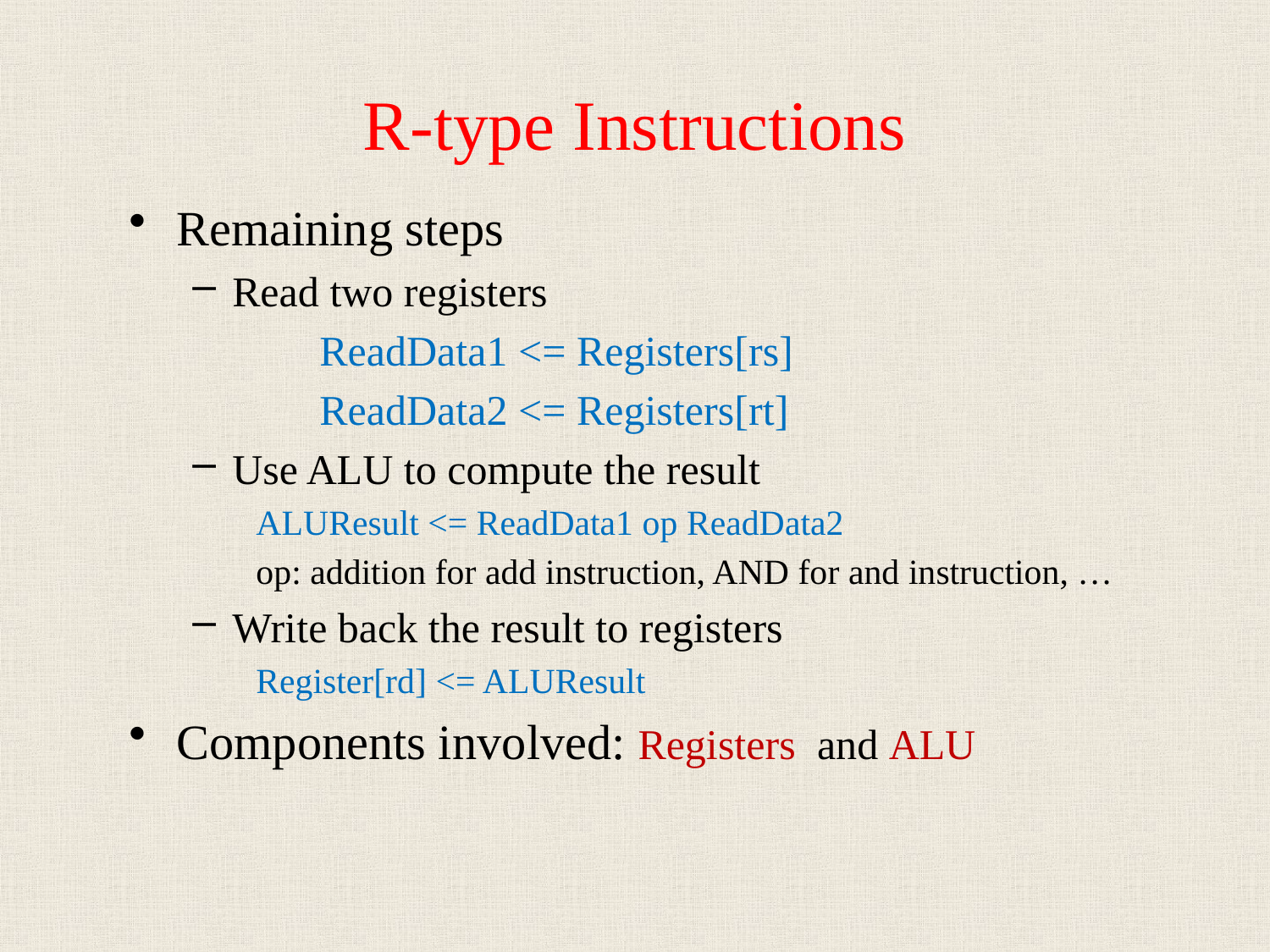

# R-type Instructions
Remaining steps
Read two registers
	ReadData1 <= Registers[rs]
	ReadData2 <= Registers[rt]
Use ALU to compute the result
ALUResult <= ReadData1 op ReadData2
op: addition for add instruction, AND for and instruction, …
Write back the result to registers
Register[rd] <= ALUResult
Components involved: Registers  and ALU